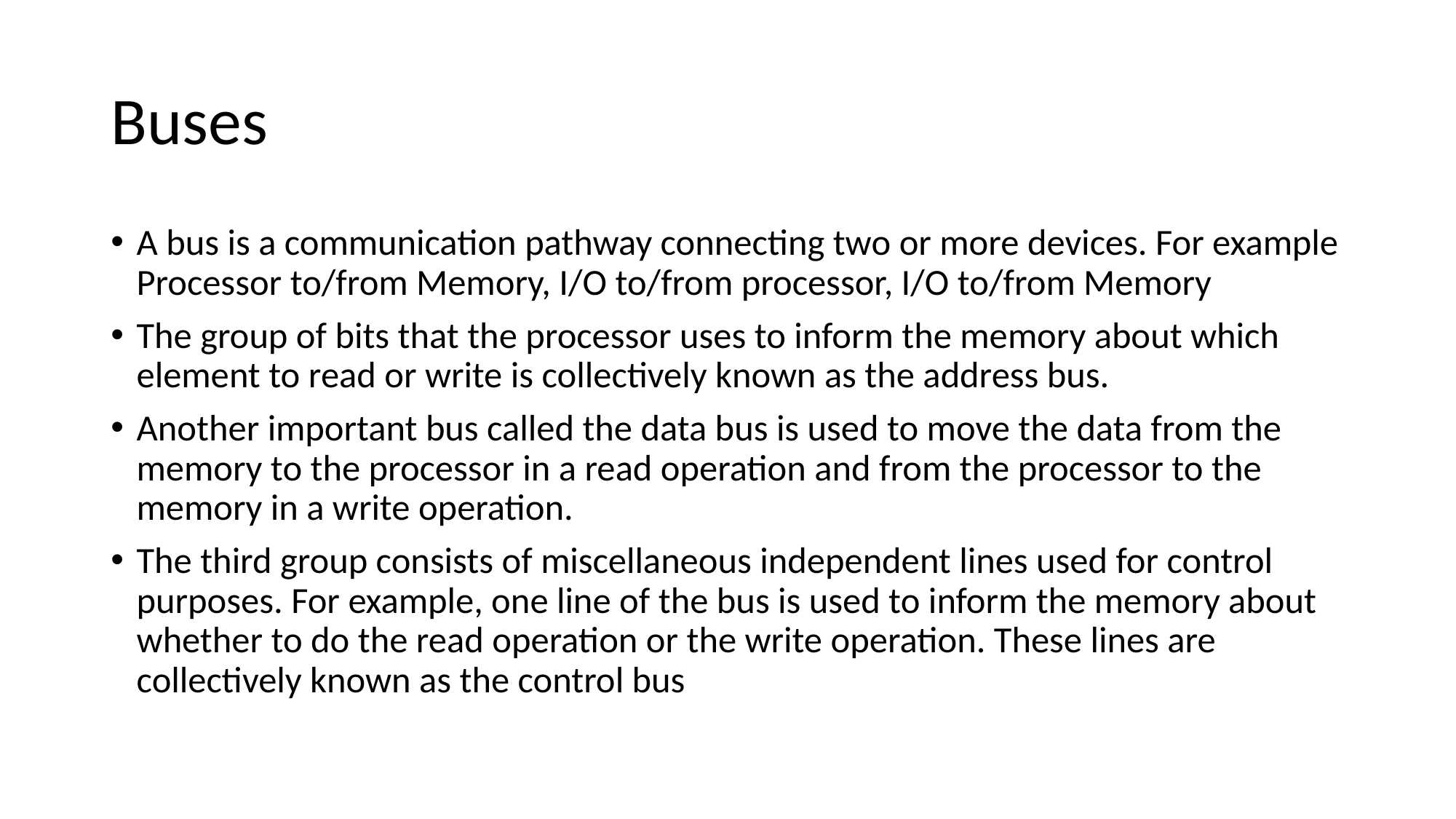

# Buses
A bus is a communication pathway connecting two or more devices. For example Processor to/from Memory, I/O to/from processor, I/O to/from Memory
The group of bits that the processor uses to inform the memory about which element to read or write is collectively known as the address bus.
Another important bus called the data bus is used to move the data from the memory to the processor in a read operation and from the processor to the memory in a write operation.
The third group consists of miscellaneous independent lines used for control purposes. For example, one line of the bus is used to inform the memory about whether to do the read operation or the write operation. These lines are collectively known as the control bus